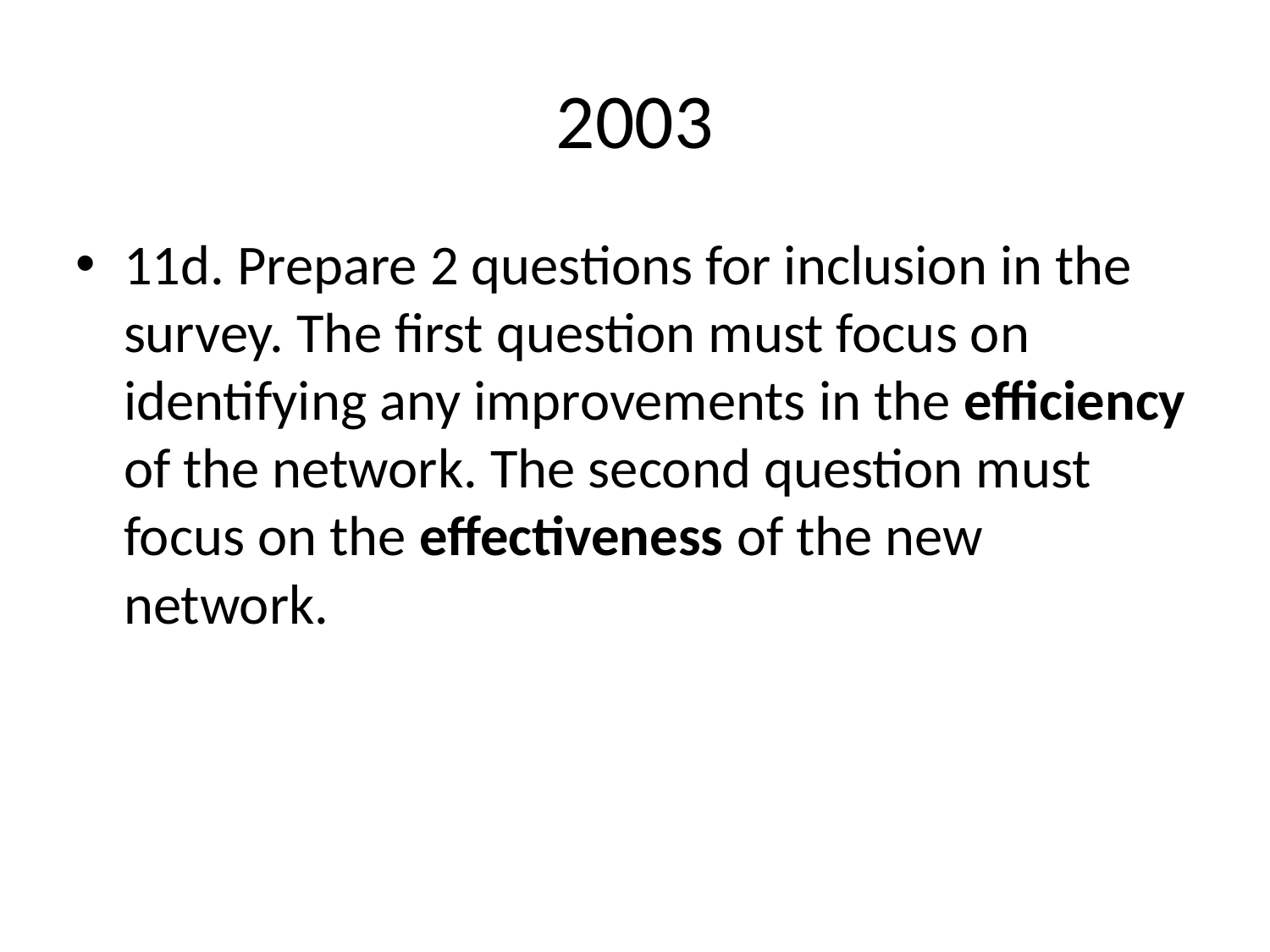

# 2003
11d. Prepare 2 questions for inclusion in the survey. The first question must focus on identifying any improvements in the efficiency of the network. The second question must focus on the effectiveness of the new network.